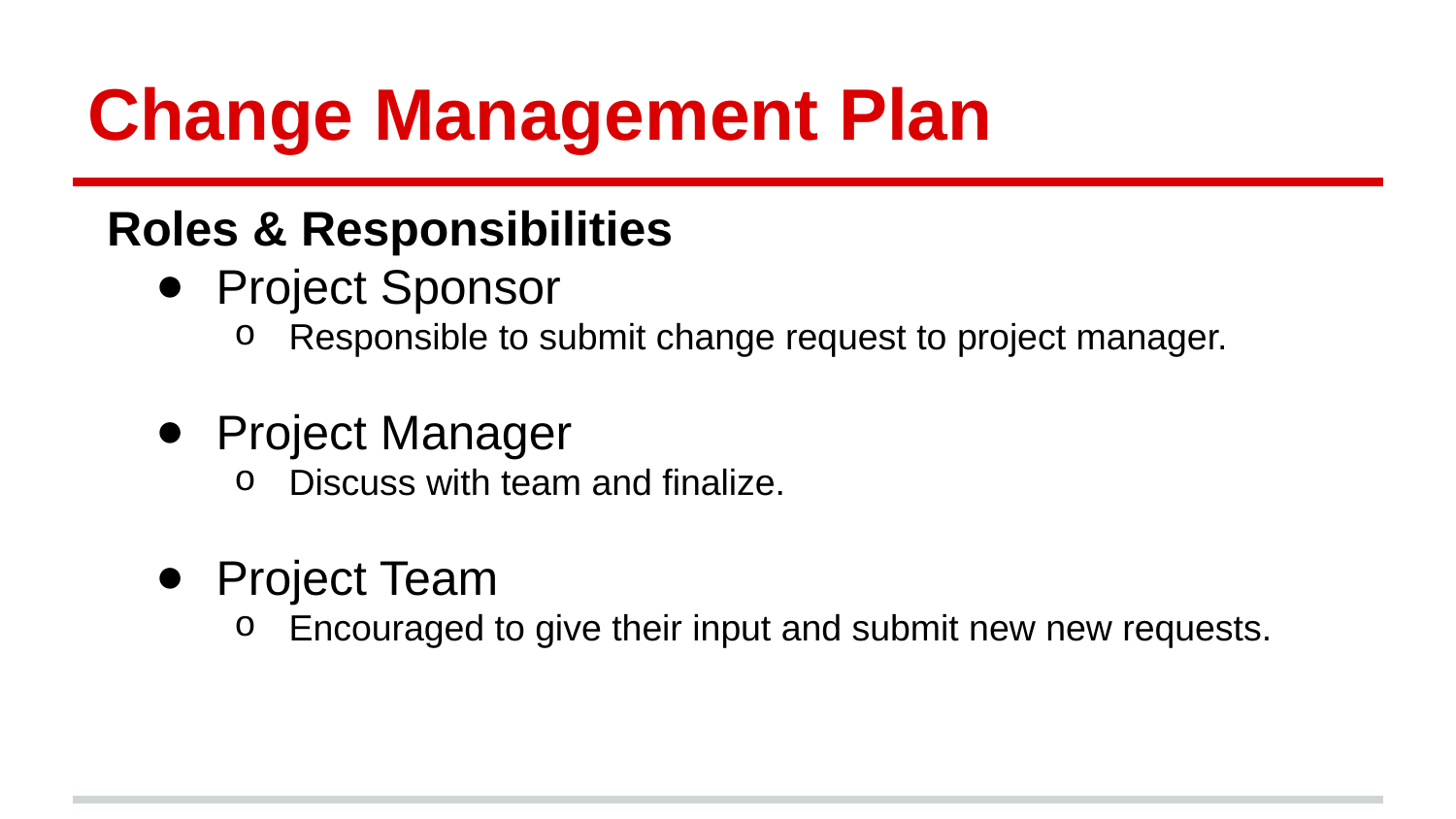

# Change Management Plan
Roles & Responsibilities
Project Sponsor
Responsible to submit change request to project manager.

Project Manager
Discuss with team and finalize.

Project Team
Encouraged to give their input and submit new new requests.